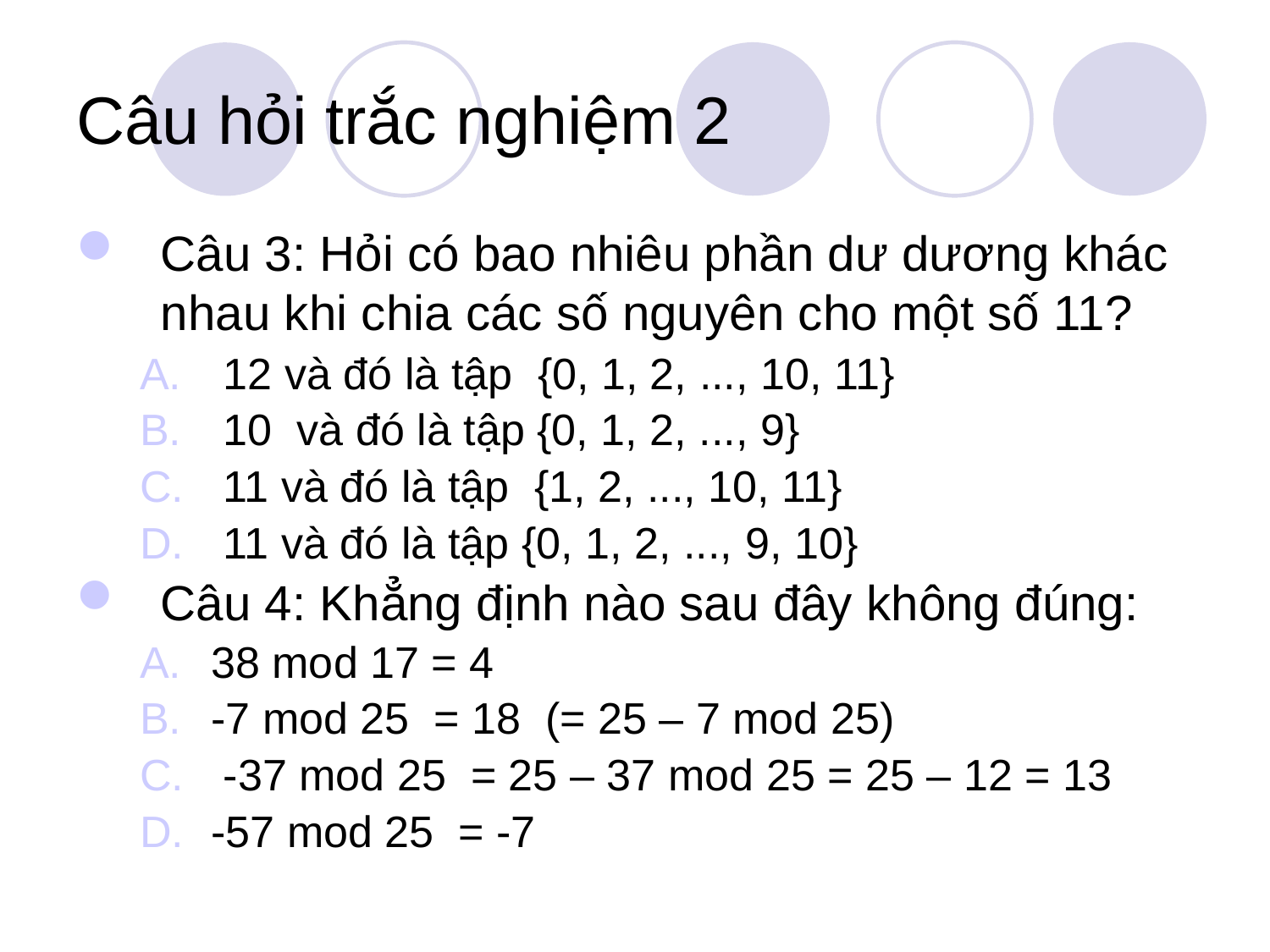

# Câu hỏi trắc nghiệm 2
Câu 3: Hỏi có bao nhiêu phần dư dương khác nhau khi chia các số nguyên cho một số 11?
 12 và đó là tập  {0, 1, 2, ..., 10, 11}
 10  và đó là tập {0, 1, 2, ..., 9}
 11 và đó là tập  {1, 2, ..., 10, 11}
 11 và đó là tập {0, 1, 2, ..., 9, 10}
Câu 4: Khẳng định nào sau đây không đúng:
38 mod 17 = 4
-7 mod 25  = 18  (= 25 – 7 mod 25)
 -37 mod 25  = 25 – 37 mod 25 = 25 – 12 = 13
-57 mod 25  = -7